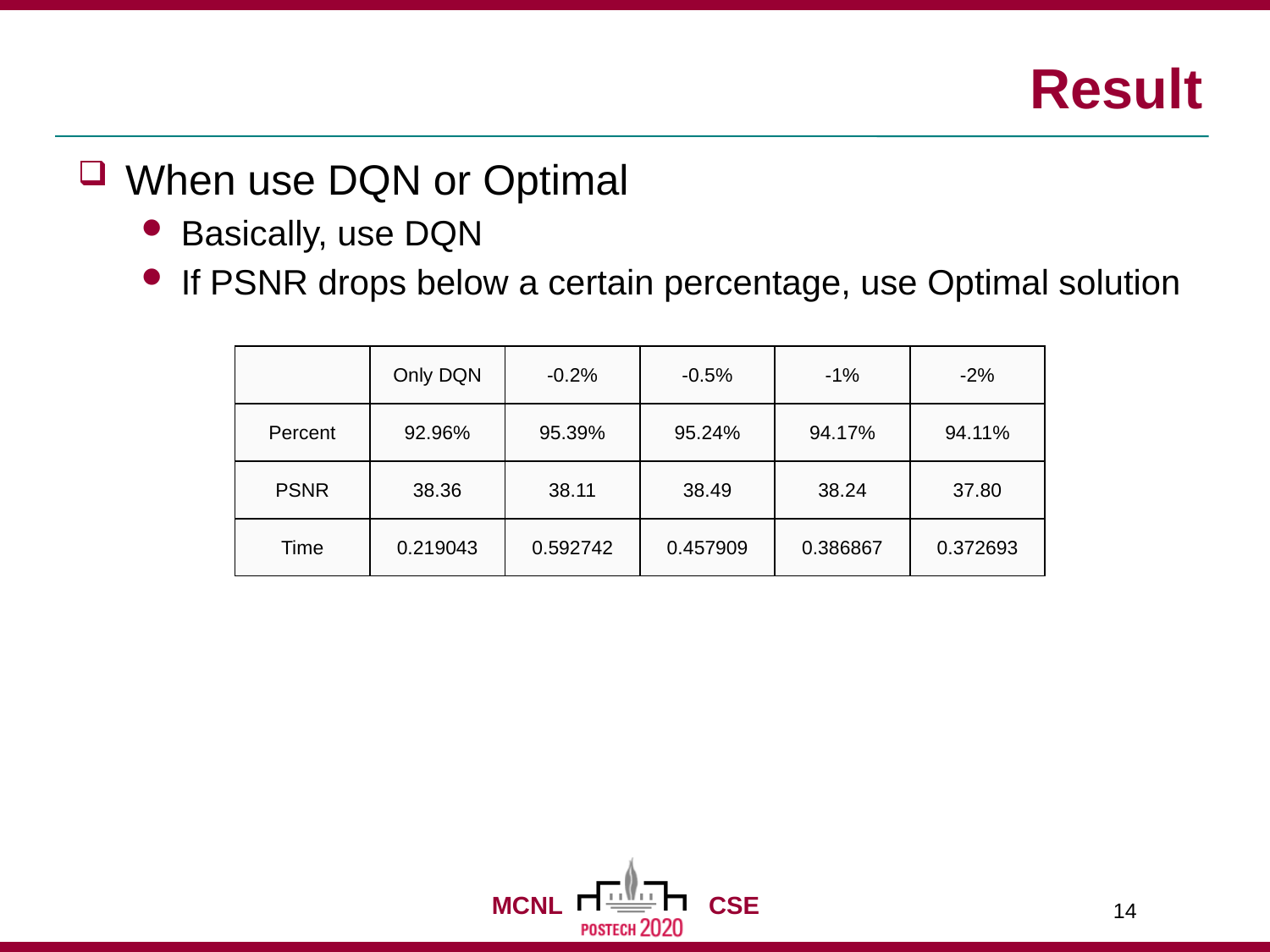

# Result
When use DQN or Optimal
Basically, use DQN
If PSNR drops below a certain percentage, use Optimal solution

|  | Only DQN | -0.2% | -0.5% | -1% | -2% |
| --- | --- | --- | --- | --- | --- |
| Percent | 92.96% | 95.39% | 95.24% | 94.17% | 94.11% |
| PSNR | 38.36 | 38.11 | 38.49 | 38.24 | 37.80 |
| Time | 0.219043 | 0.592742 | 0.457909 | 0.386867 | 0.372693 |
14